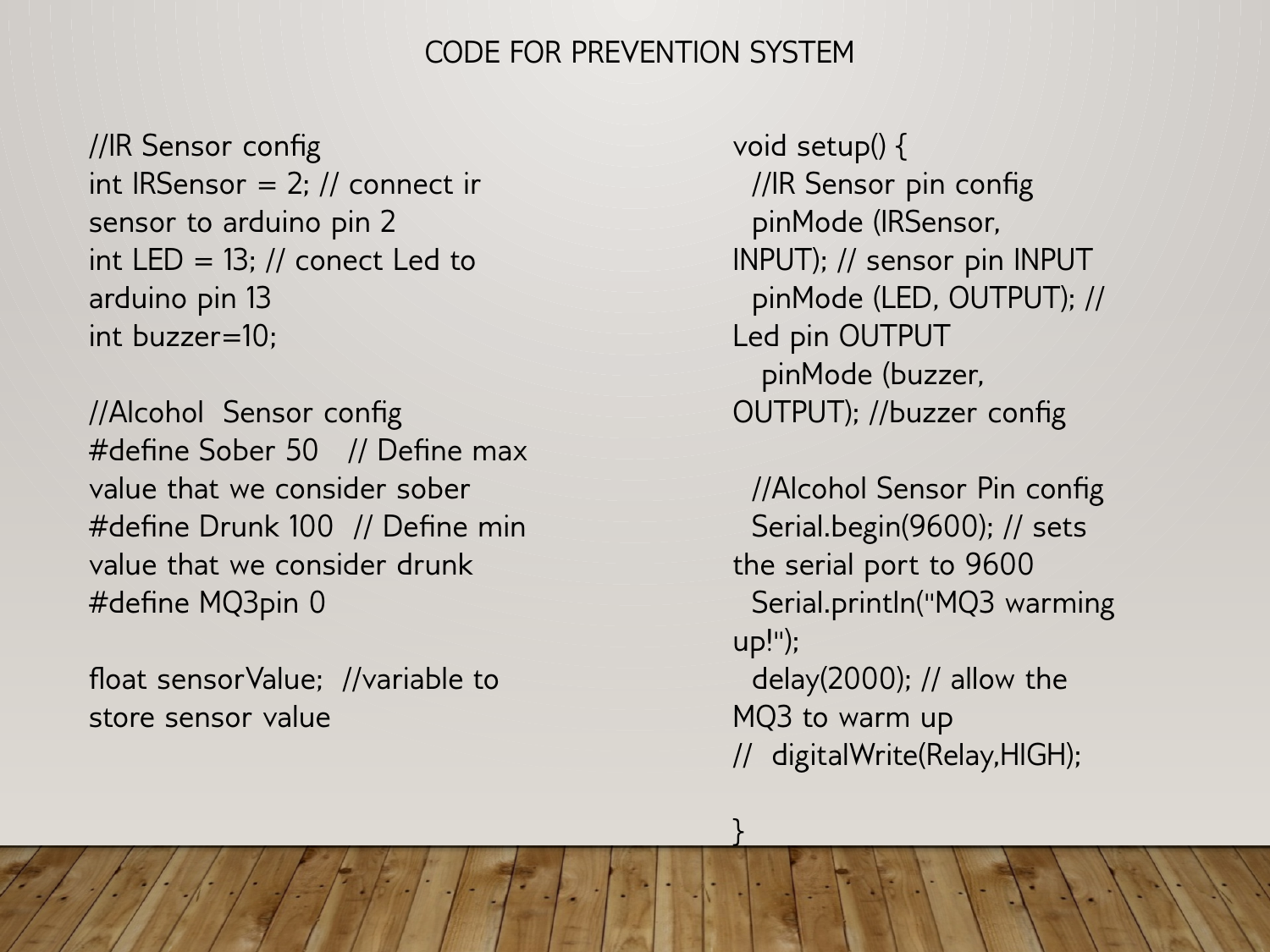

CODE FOR PREVENTION SYSTEM
//IR Sensor config
int IRSensor = 2; // connect ir sensor to arduino pin 2
int LED = 13; // conect Led to arduino pin 13
int buzzer=10;

//Alcohol  Sensor config
#define Sober 50   // Define max value that we consider sober
#define Drunk 100  // Define min value that we consider drunk
#define MQ3pin 0

float sensorValue;  //variable to store sensor value

void setup() {
  //IR Sensor pin config
  pinMode (IRSensor, INPUT); // sensor pin INPUT
  pinMode (LED, OUTPUT); // Led pin OUTPUT
   pinMode (buzzer, OUTPUT); //buzzer config

  //Alcohol Sensor Pin config
  Serial.begin(9600); // sets the serial port to 9600
  Serial.println("MQ3 warming up!");
  delay(2000); // allow the MQ3 to warm up
//  digitalWrite(Relay,HIGH);

}